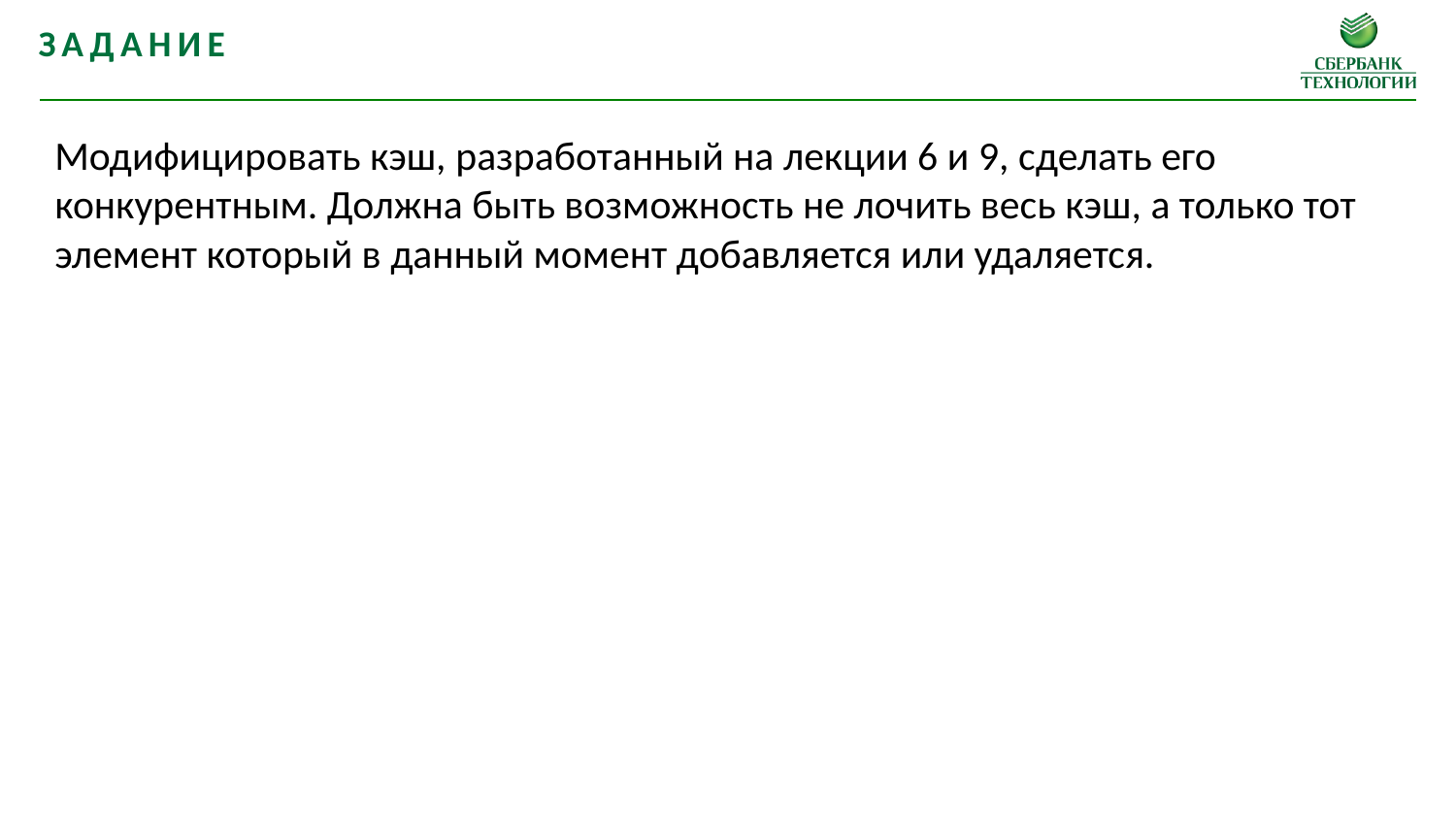

задание
Модифицировать кэш, разработанный на лекции 6 и 9, сделать его конкурентным. Должна быть возможность не лочить весь кэш, а только тот элемент который в данный момент добавляется или удаляется.